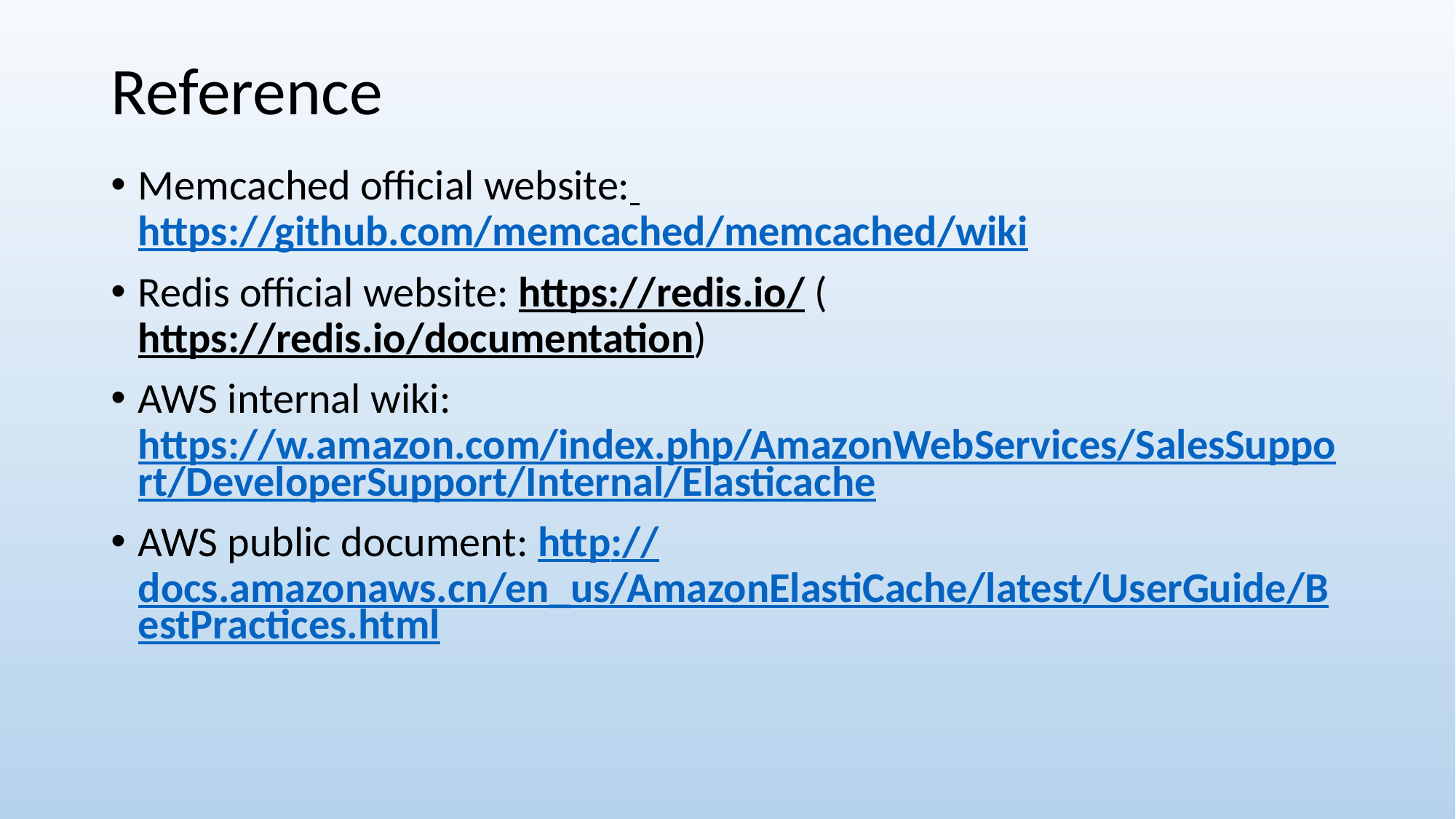

# Reference
Memcached official website: https://github.com/memcached/memcached/wiki
Redis official website: https://redis.io/ (https://redis.io/documentation)
AWS internal wiki: https://w.amazon.com/index.php/AmazonWebServices/SalesSupport/DeveloperSupport/Internal/Elasticache
AWS public document: http://docs.amazonaws.cn/en_us/AmazonElastiCache/latest/UserGuide/BestPractices.html